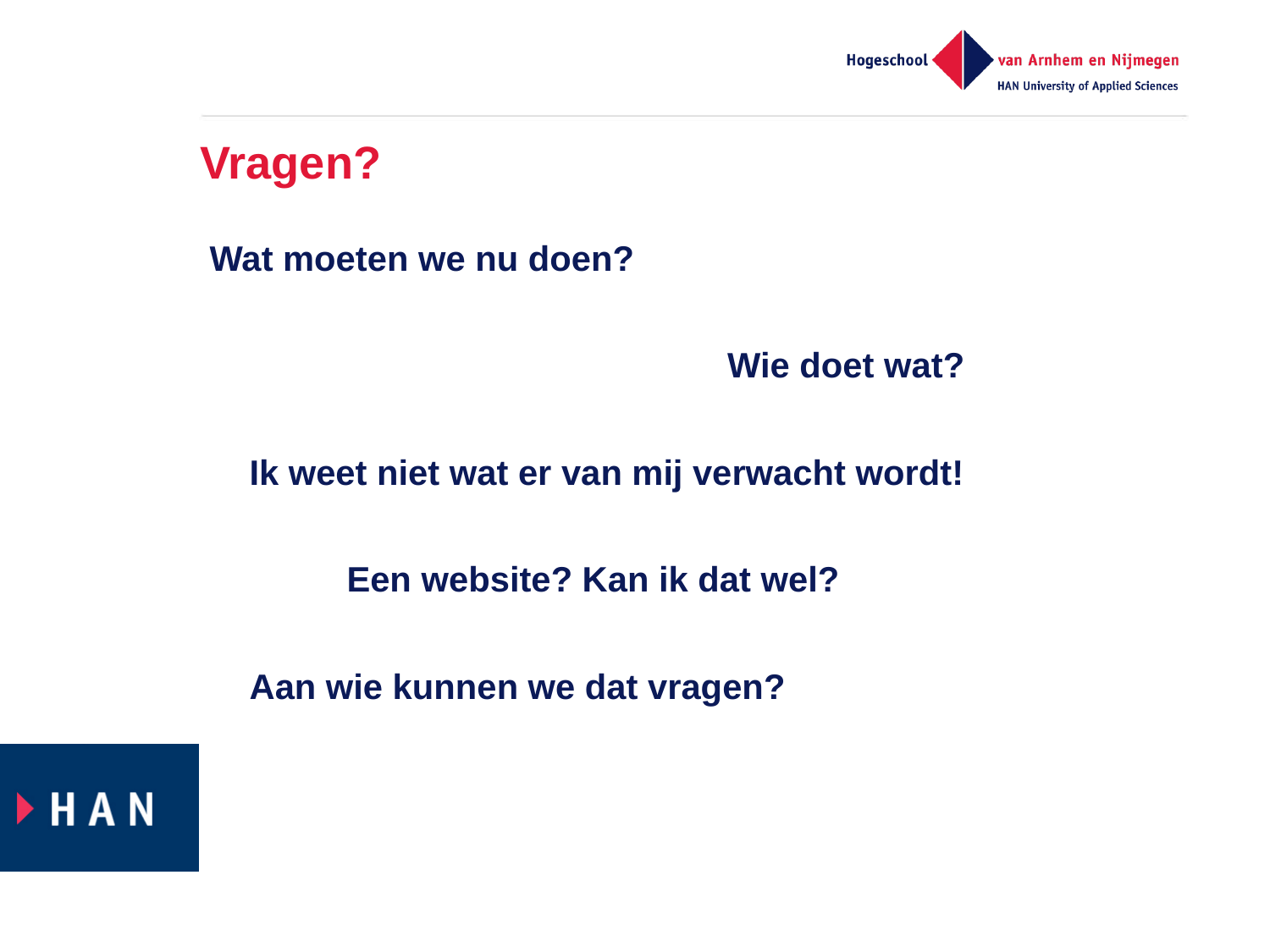

# Vragen?
 Wat moeten we nu doen?

			                       Wie doet wat?

	Ik weet niet wat er van mij verwacht wordt!

	          Een website? Kan ik dat wel?

	Aan wie kunnen we dat vragen?